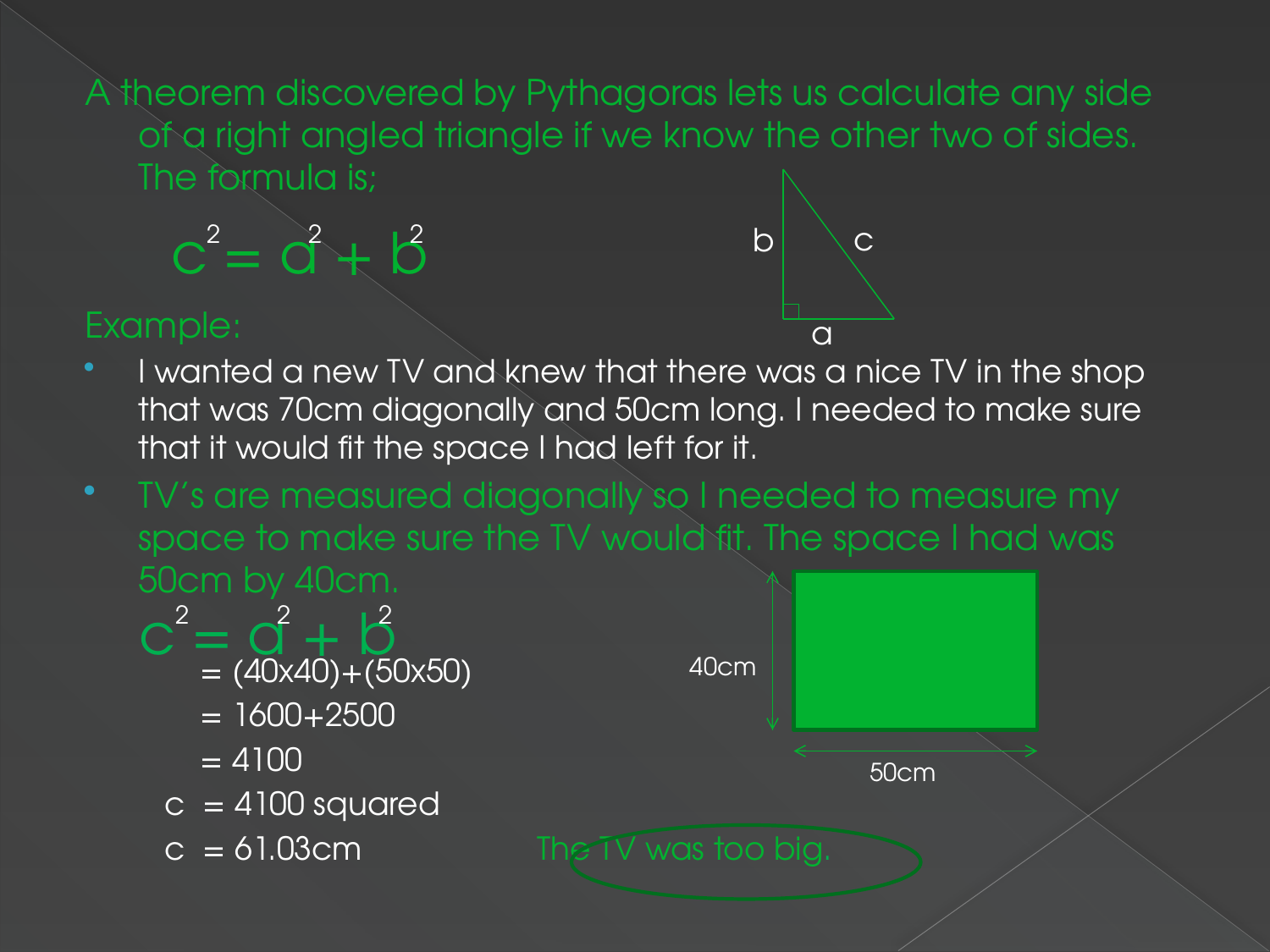

A theorem discovered by Pythagoras lets us calculate any side of a right angled triangle if we know the other two of sides. The formula is;

Example:
I wanted a new TV and knew that there was a nice TV in the shop that was 70cm diagonally and 50cm long. I needed to make sure that it would fit the space I had left for it.
TV’s are measured diagonally so I needed to measure my space to make sure the TV would fit. The space I had was 50cm by 40cm.

	       = (40x40)+(50x50)
             = 1600+2500
	       = 4100
	   c  = 4100 squared
	   c  = 61.03cm 		  The TV was too big.
c
b

a
c = a + b
2             2             2

c = a + b
2             2             2
40cm
50cm